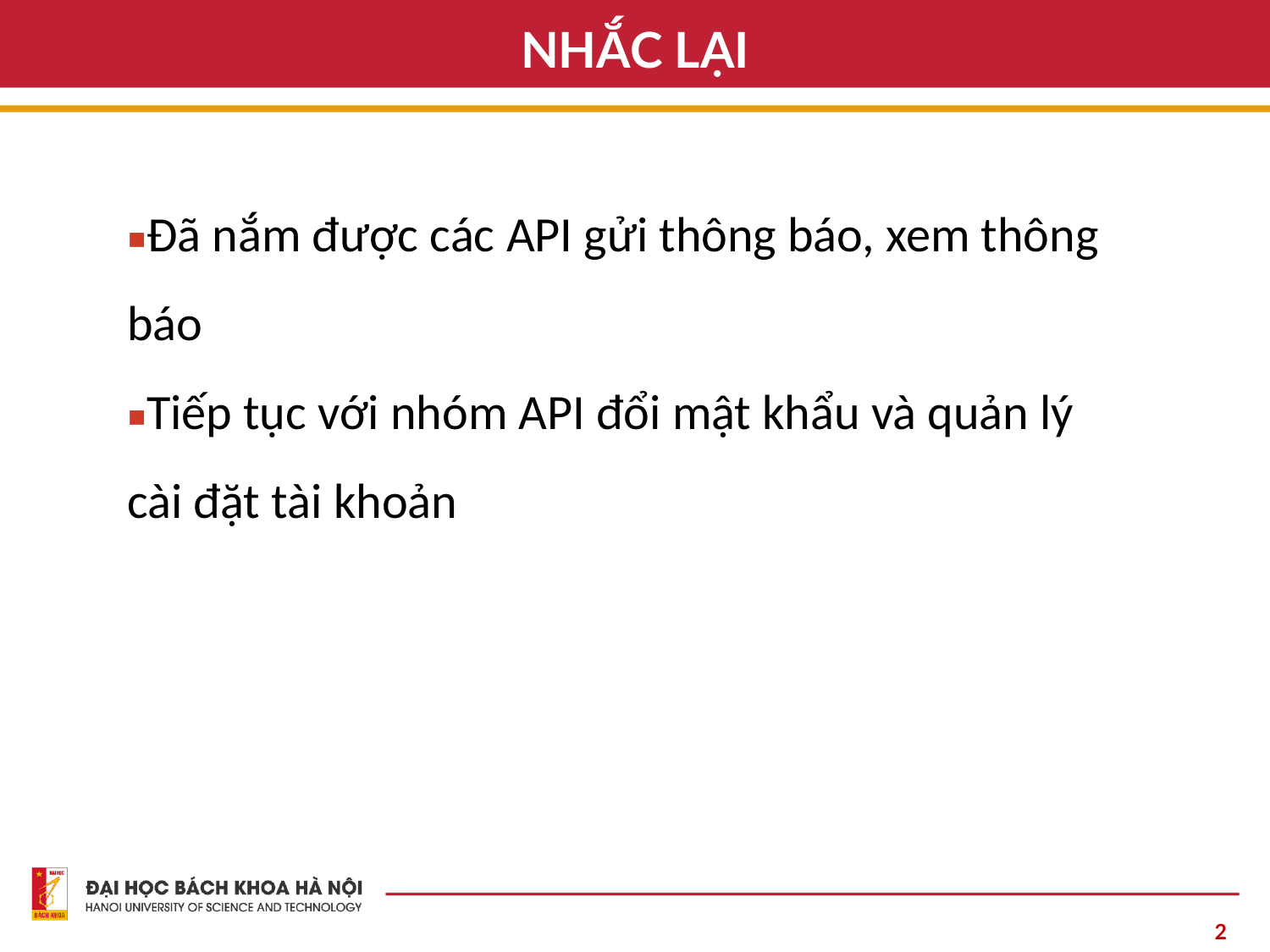

# NHẮC LẠI
Đã nắm được các API gửi thông báo, xem thông báo
Tiếp tục với nhóm API đổi mật khẩu và quản lý cài đặt tài khoản
2